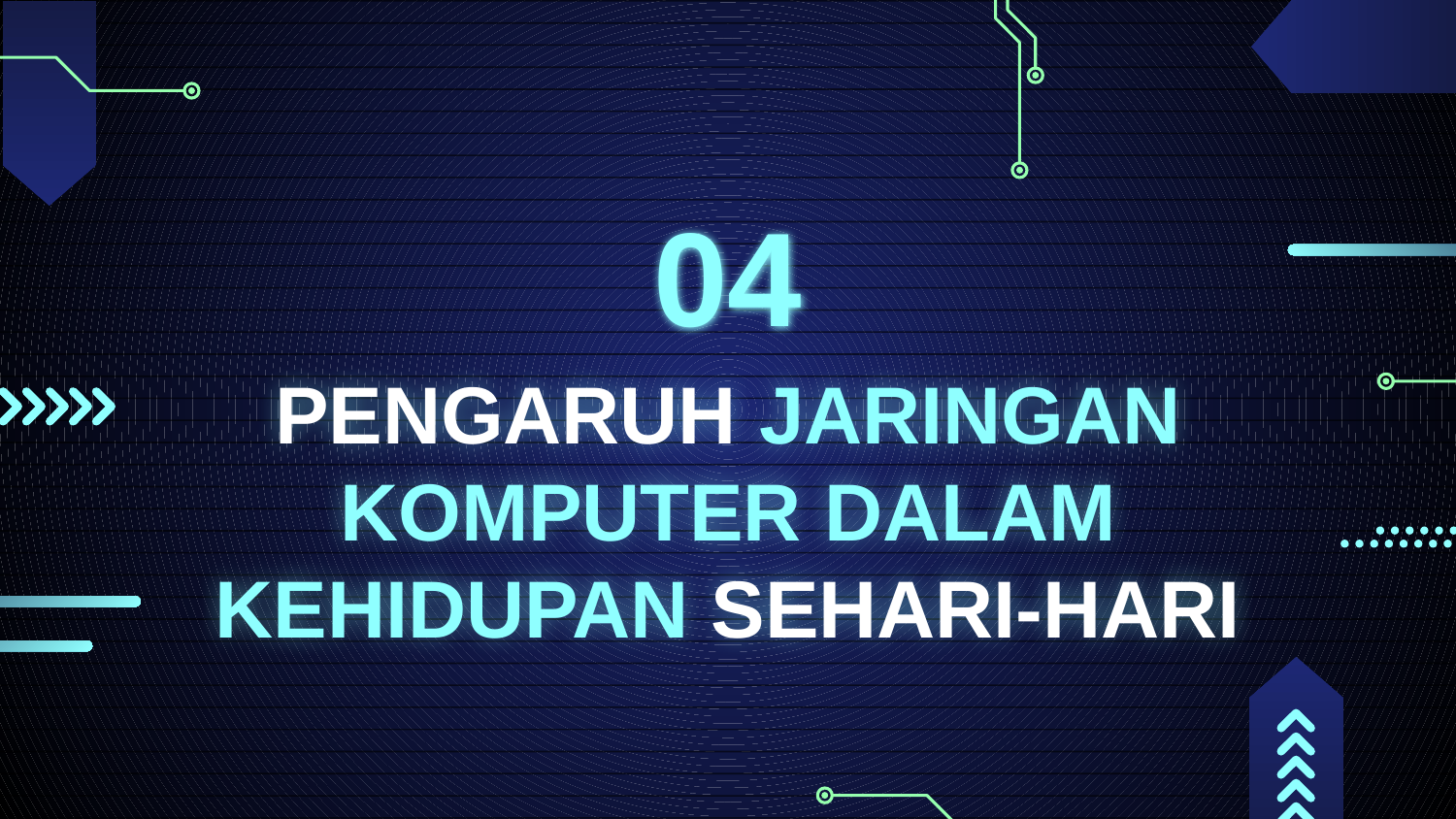

04
# PENGARUH JARINGAN KOMPUTER DALAM KEHIDUPAN SEHARI-HARI